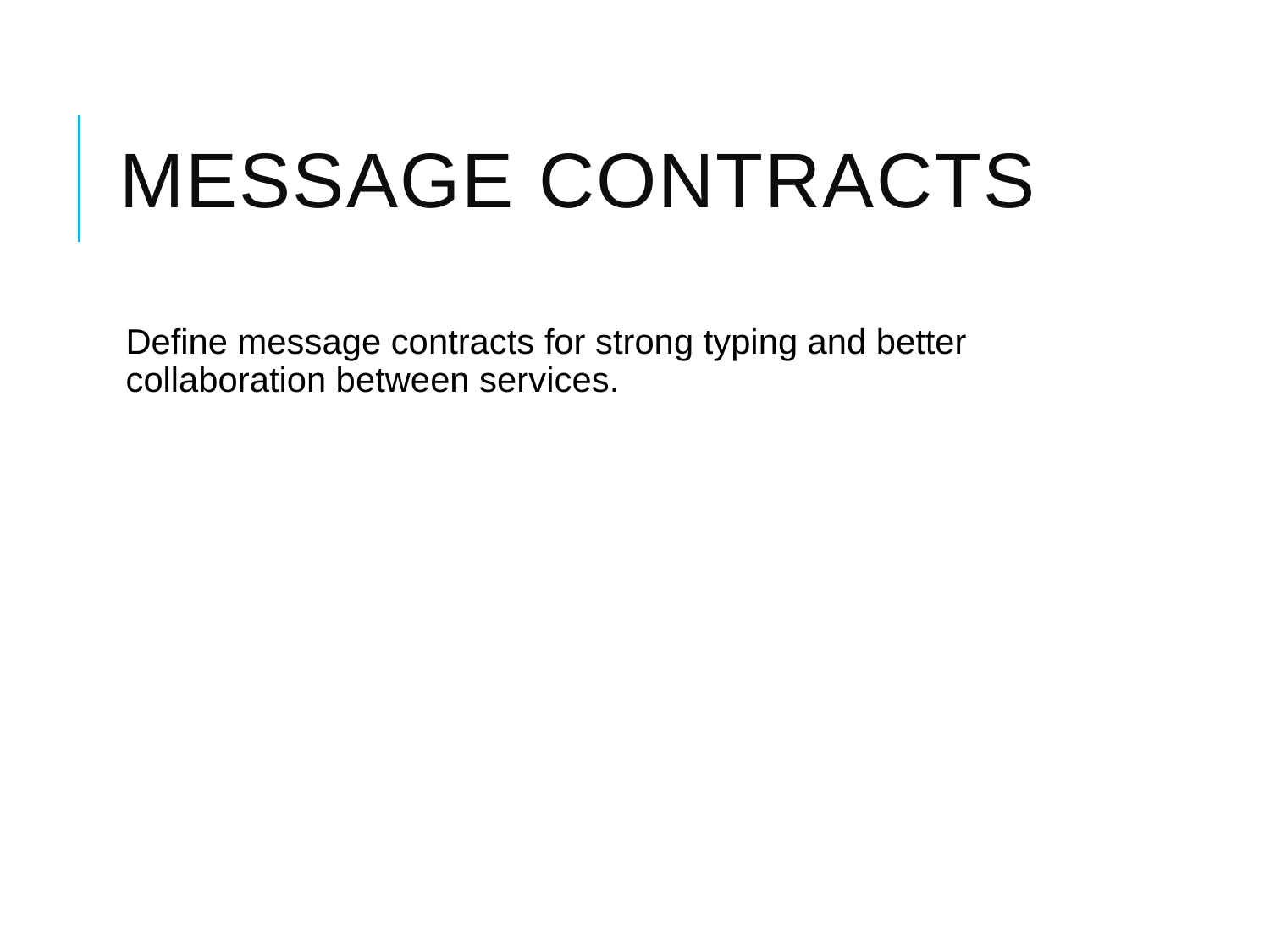

# Message Contracts
Define message contracts for strong typing and better collaboration between services.